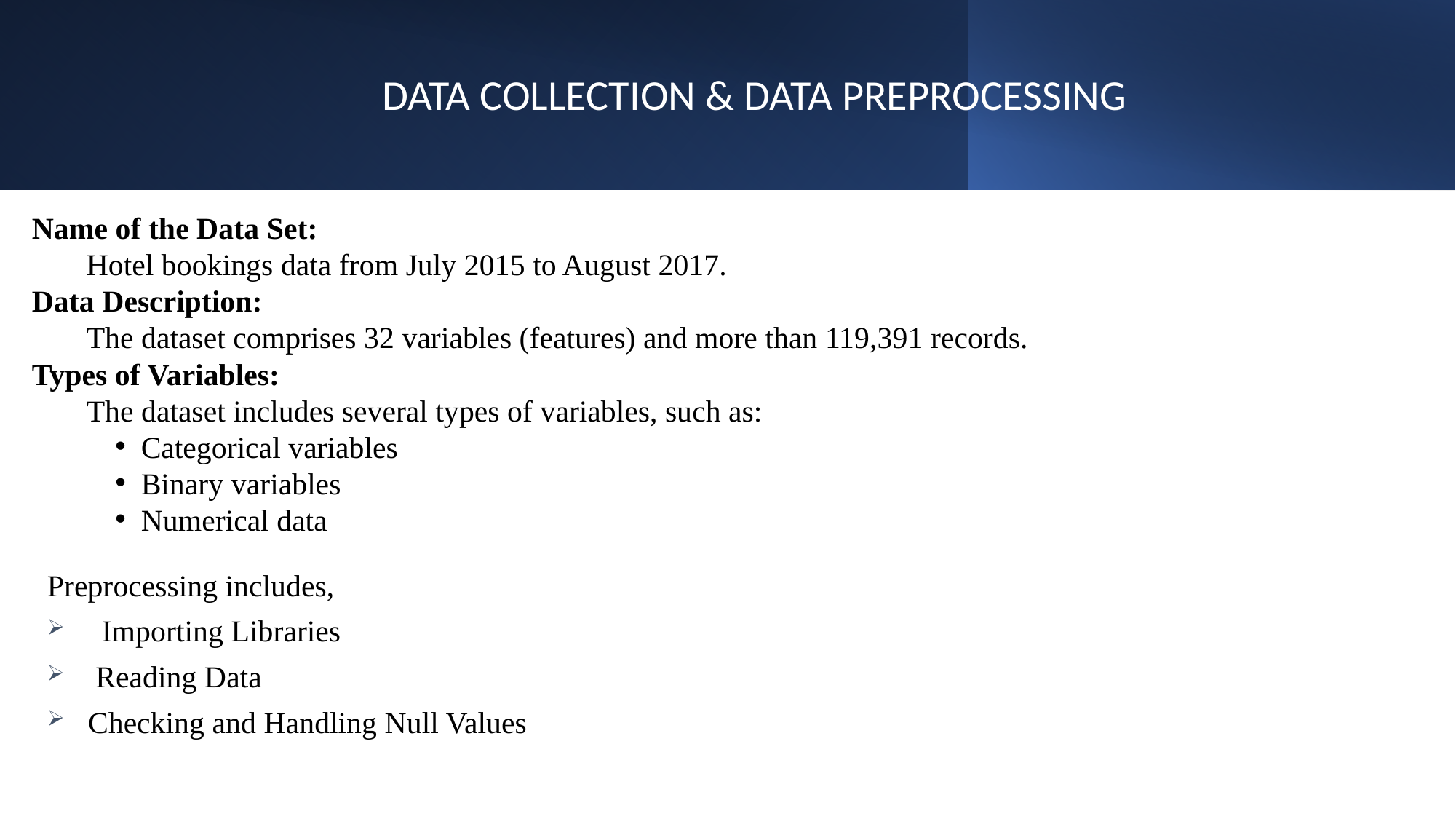

# DATA COLLECTION & DATA PREPROCESSING
Name of the Data Set:
Hotel bookings data from July 2015 to August 2017.
Data Description:
The dataset comprises 32 variables (features) and more than 119,391 records.
Types of Variables:
The dataset includes several types of variables, such as:
Categorical variables
Binary variables
Numerical data
Preprocessing includes,
Importing Libraries
 Reading Data
Checking and Handling Null Values